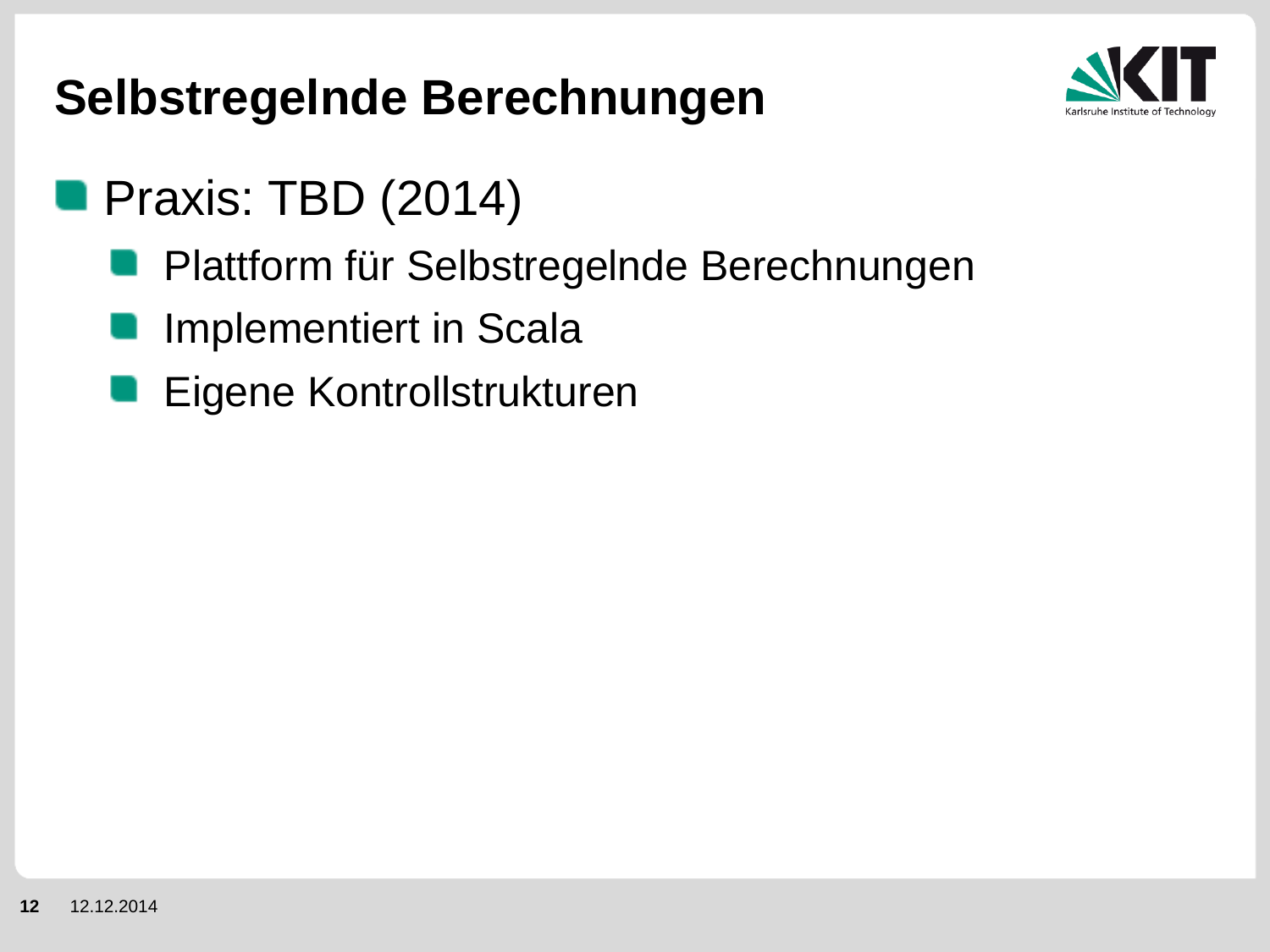

# Selbstregelnde Berechnungen
Praxis: TBD (2014)
Plattform für Selbstregelnde Berechnungen
Implementiert in Scala
Eigene Kontrollstrukturen